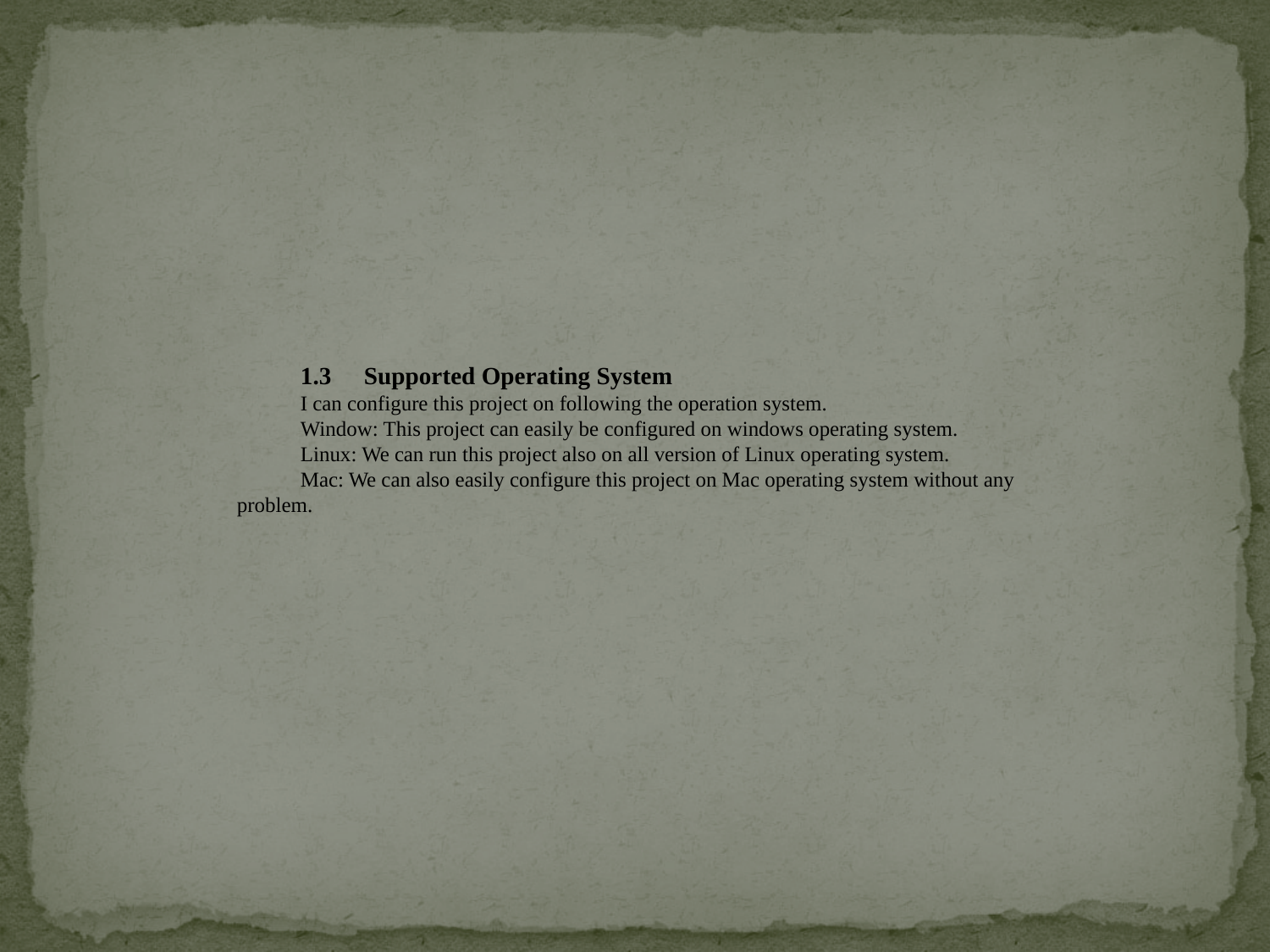

1.3	Supported Operating System
I can configure this project on following the operation system.
Window: This project can easily be configured on windows operating system.
Linux: We can run this project also on all version of Linux operating system.
Mac: We can also easily configure this project on Mac operating system without any problem.